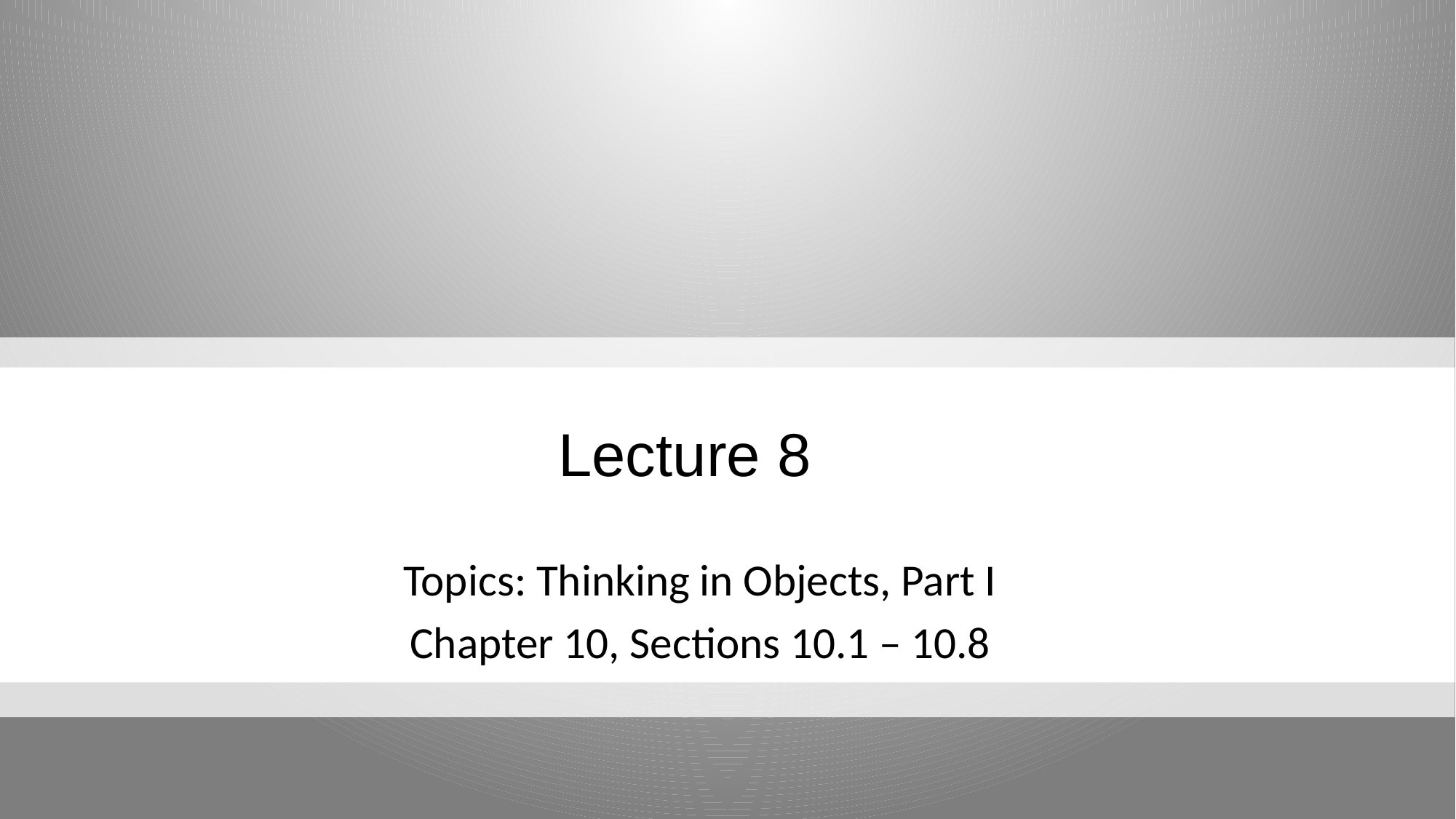

# Lecture 8
Topics: Thinking in Objects, Part I
Chapter 10, Sections 10.1 – 10.8